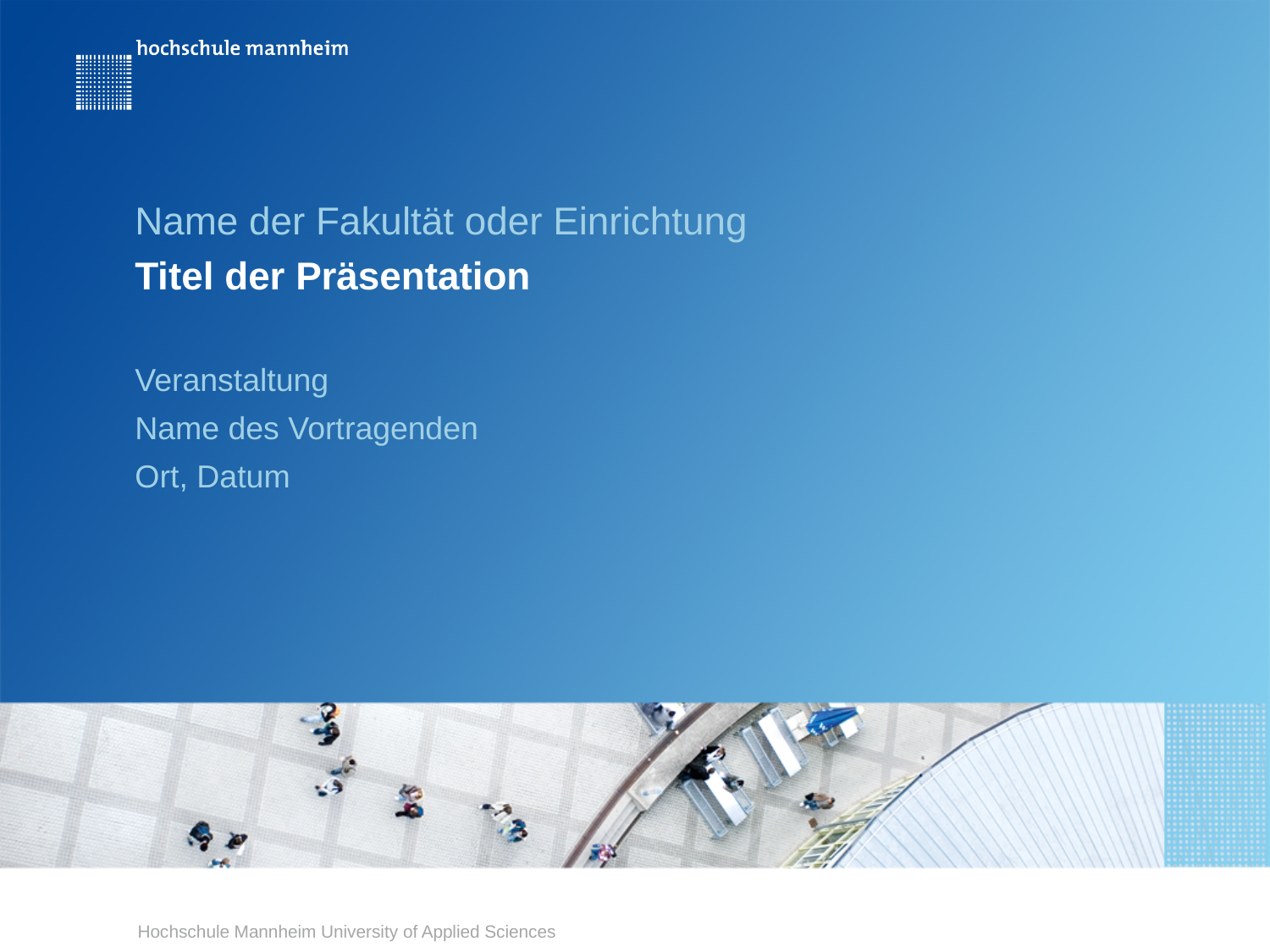

Name der Fakultät oder Einrichtung
# Titel der Präsentation
Veranstaltung
Name des Vortragenden
Ort, Datum